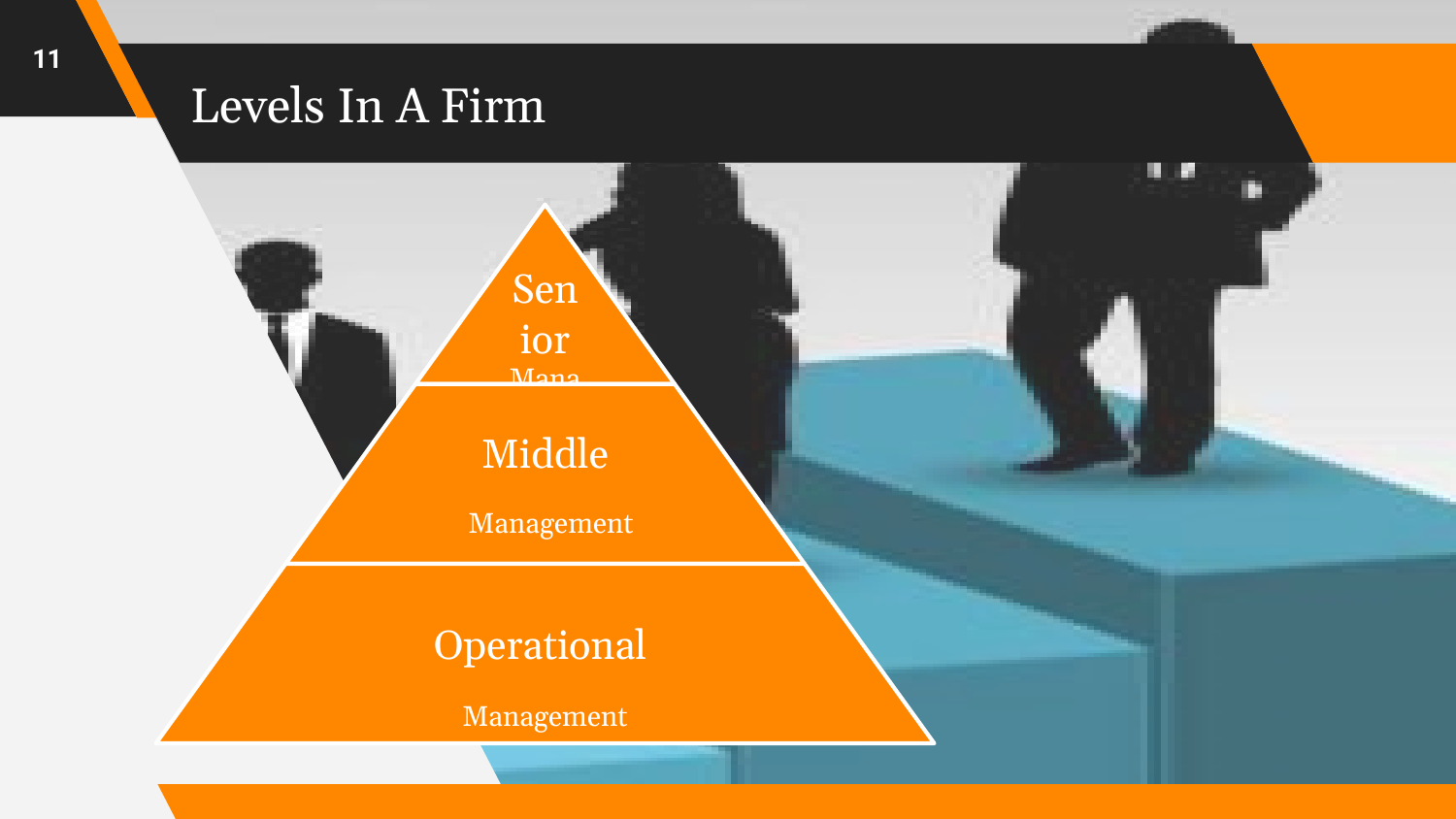

11
# Levels In A Firm

Senior Management
Middle
 Management
Operational
Management